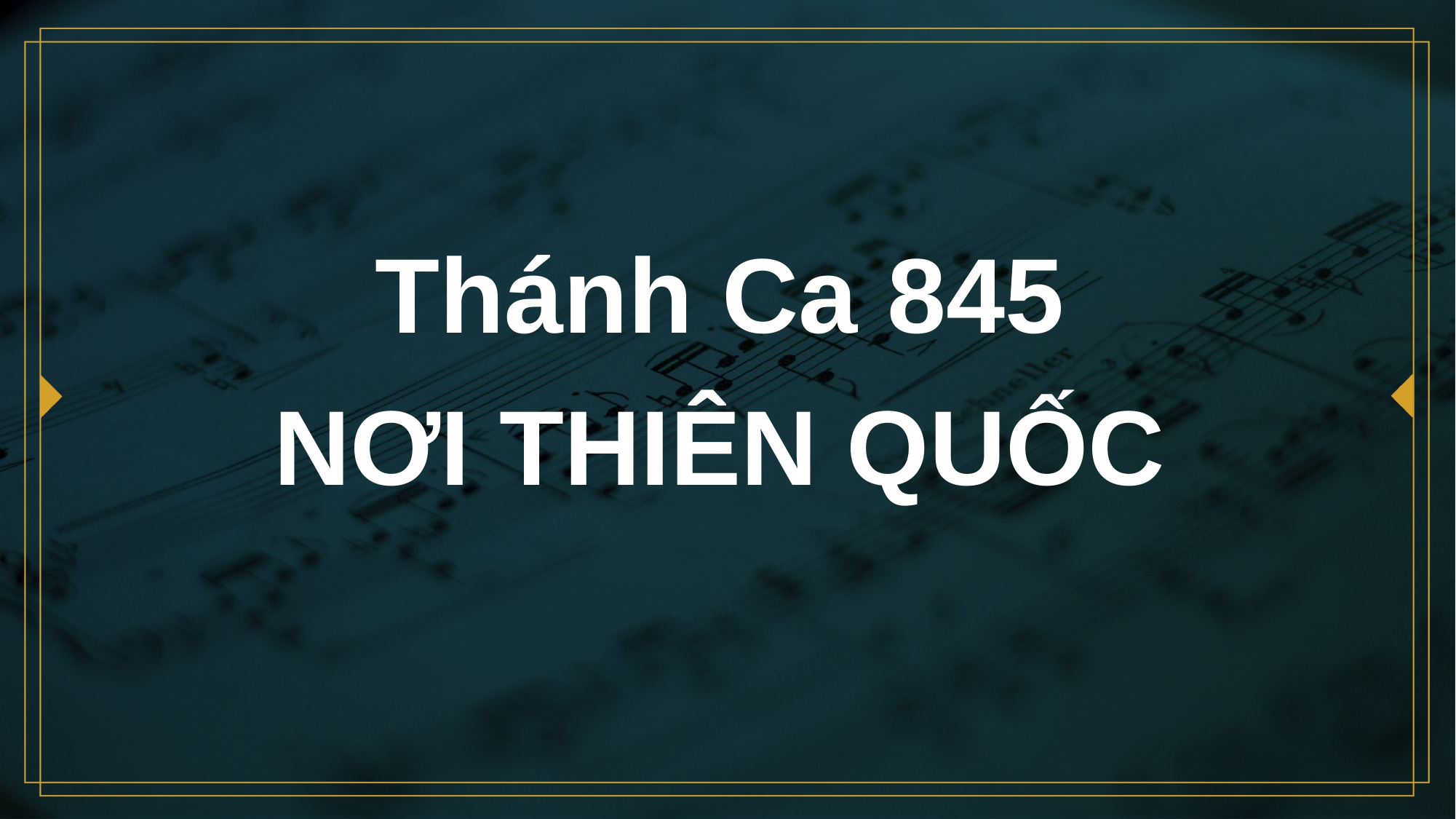

# Thánh Ca 845 NƠI THIÊN QUỐC